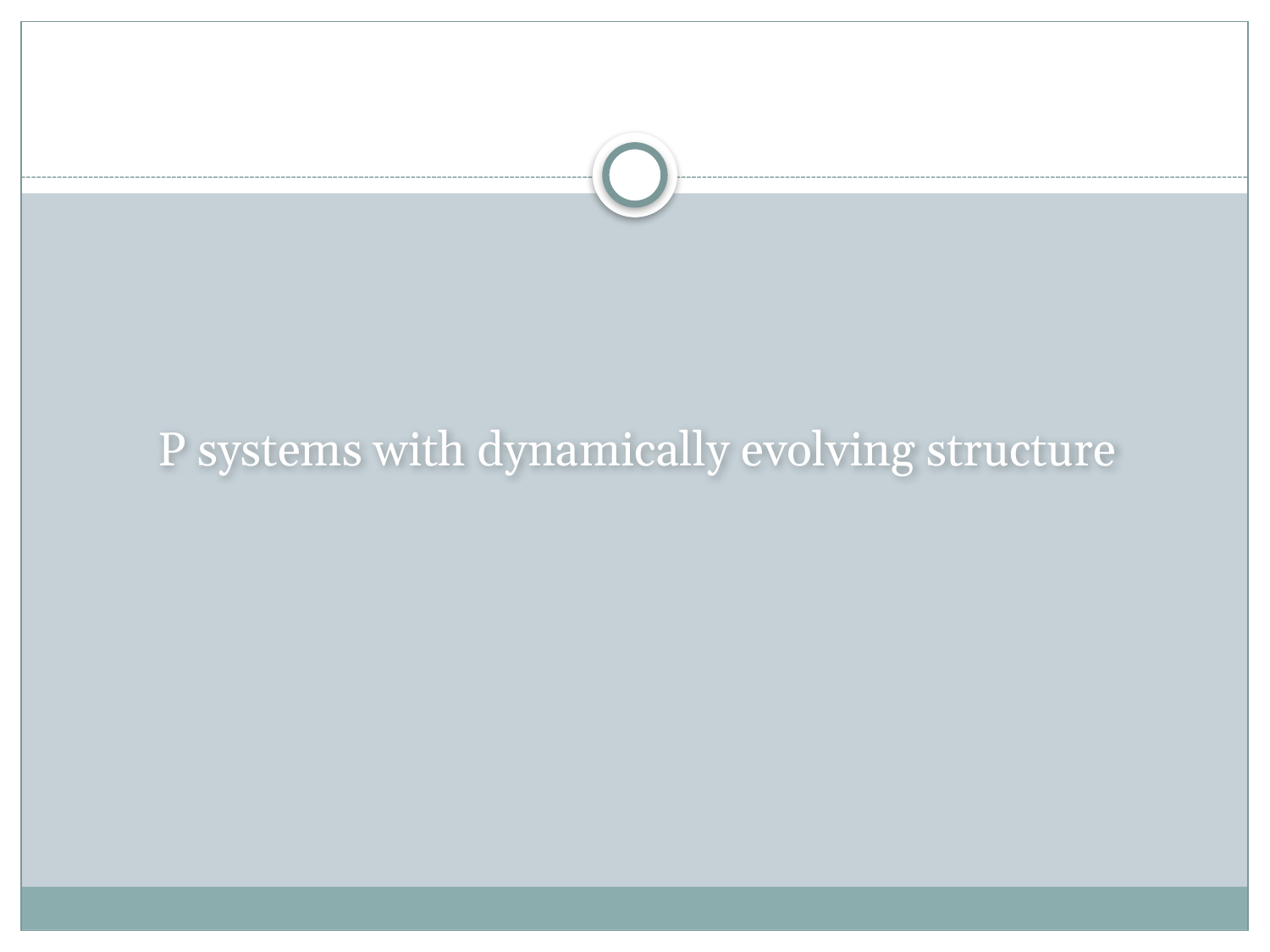

#
P systems with dynamically evolving structure